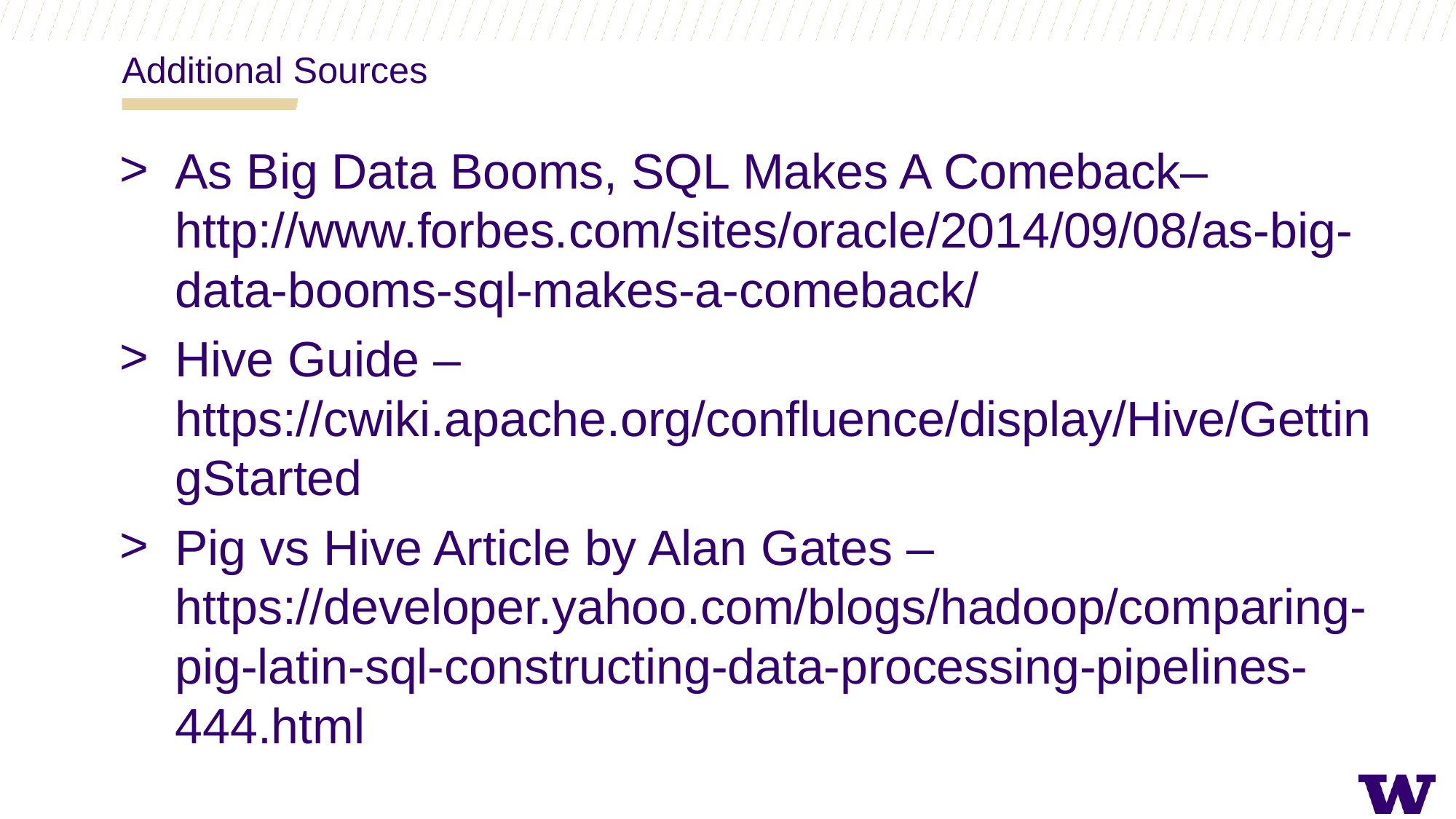

Additional Sources
As Big Data Booms, SQL Makes A Comeback– http://www.forbes.com/sites/oracle/2014/09/08/as-big-data-booms-sql-makes-a-comeback/
Hive Guide – https://cwiki.apache.org/confluence/display/Hive/GettingStarted
Pig vs Hive Article by Alan Gates – https://developer.yahoo.com/blogs/hadoop/comparing-pig-latin-sql-constructing-data-processing-pipelines-444.html